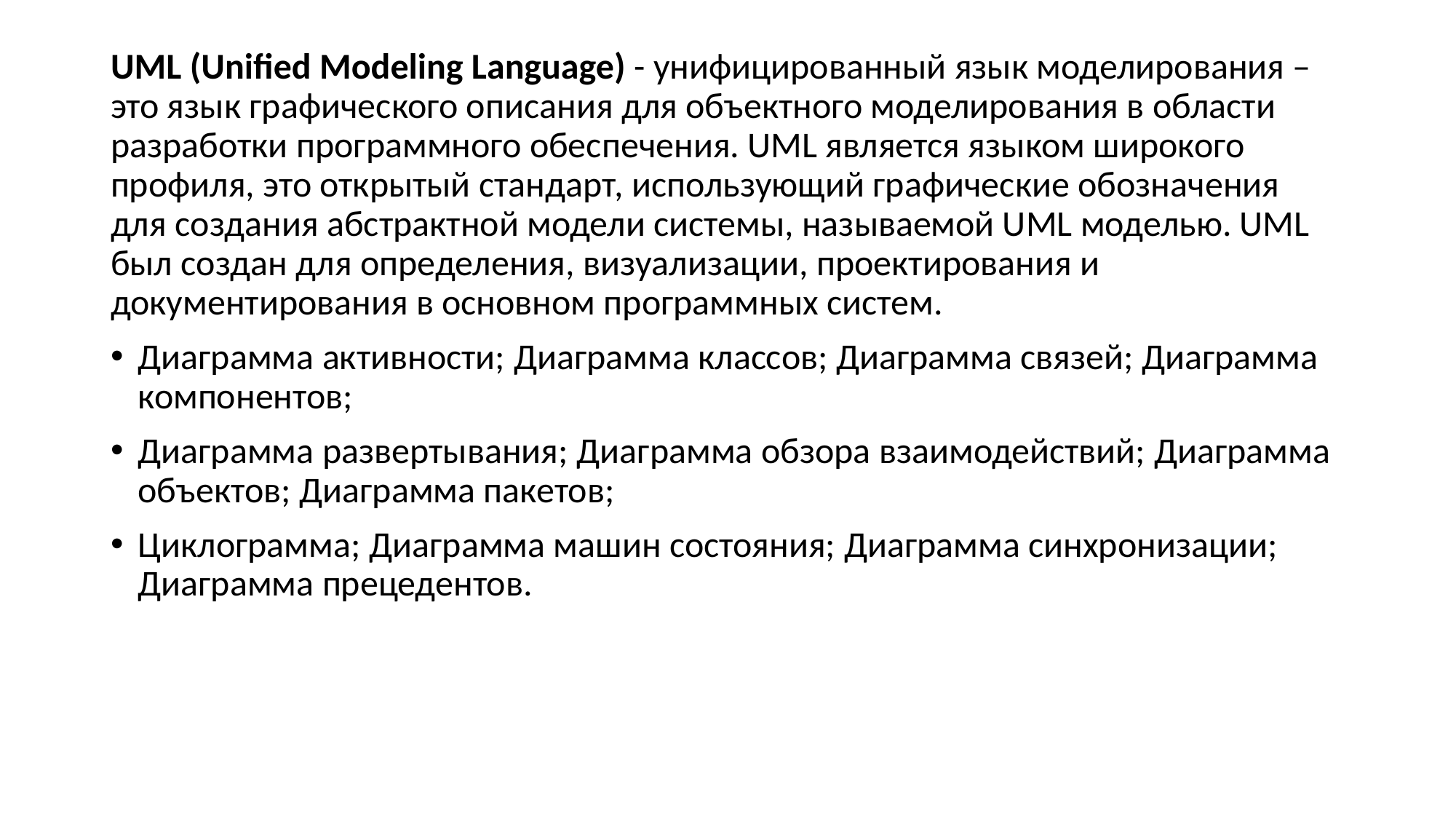

UML (Unified Modeling Language) - унифицированный язык моделирования – это язык графического описания для объектного моделирования в области разработки программного обеспечения. UML является языком широкого профиля, это открытый стандарт, использующий графические обозначения для создания абстрактной модели системы, называемой UML моделью. UML был создан для определения, визуализации, проектирования и документирования в основном программных систем.
Диаграмма активности; Диаграмма классов; Диаграмма связей; Диаграмма компонентов;
Диаграмма развертывания; Диаграмма обзора взаимодействий; Диаграмма объектов; Диаграмма пакетов;
Циклограмма; Диаграмма машин состояния; Диаграмма синхронизации; Диаграмма прецедентов.